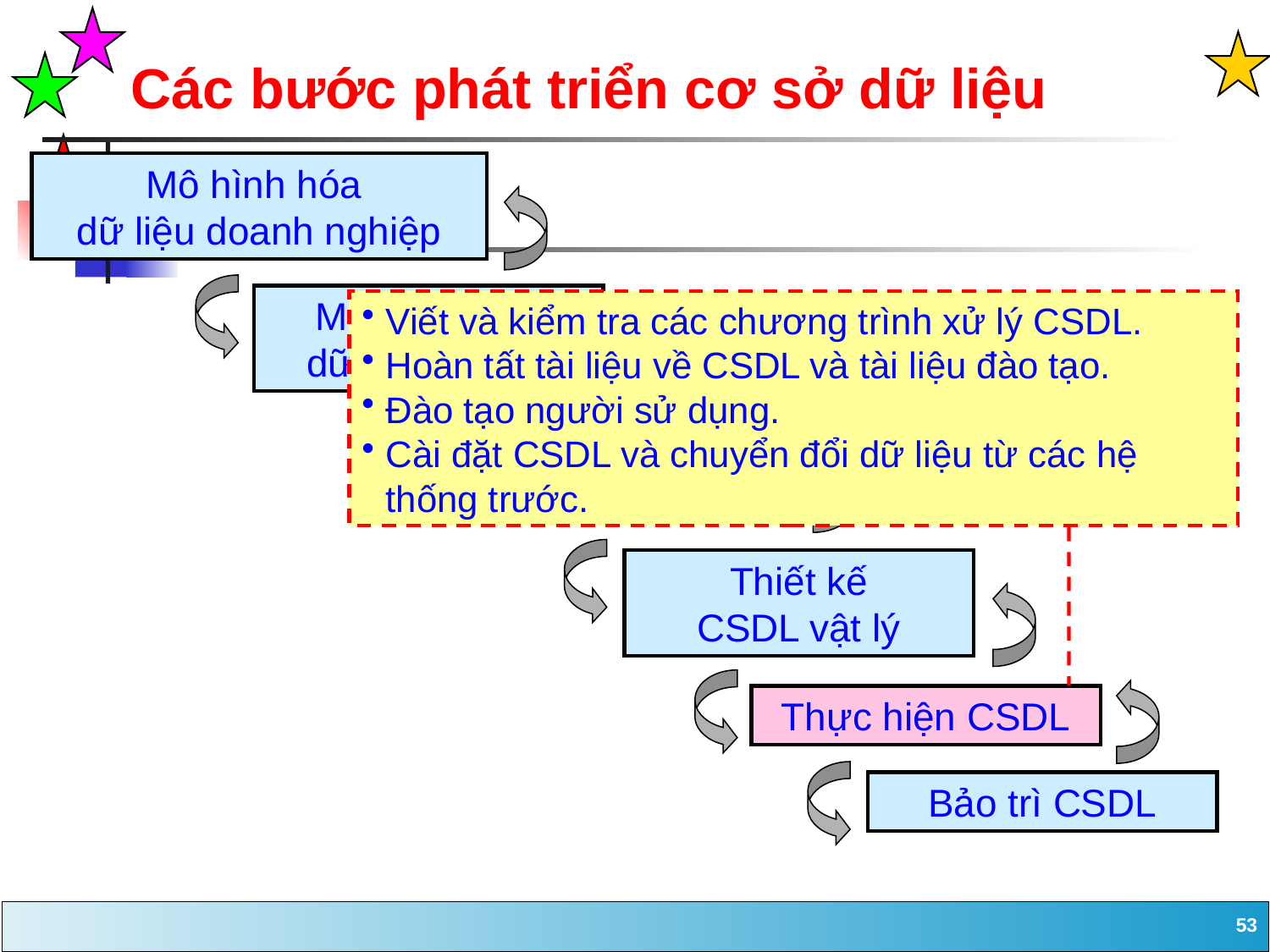

Các bước phát triển cơ sở dữ liệu
Mô hình hóa
dữ liệu doanh nghiệp

Mô hình hóa
dữ liệu ý niệm
Viết và kiểm tra các chương trình xử lý CSDL.
Hoàn tất tài liệu về CSDL và tài liệu đào tạo.
Đào tạo người sử dụng.
Cài đặt CSDL và chuyển đổi dữ liệu từ các hệ thống trước.

Thiết kế
CSDL luận lý

Thiết kế
CSDL vật lý

Thực hiện CSDL

Bảo trì CSDL